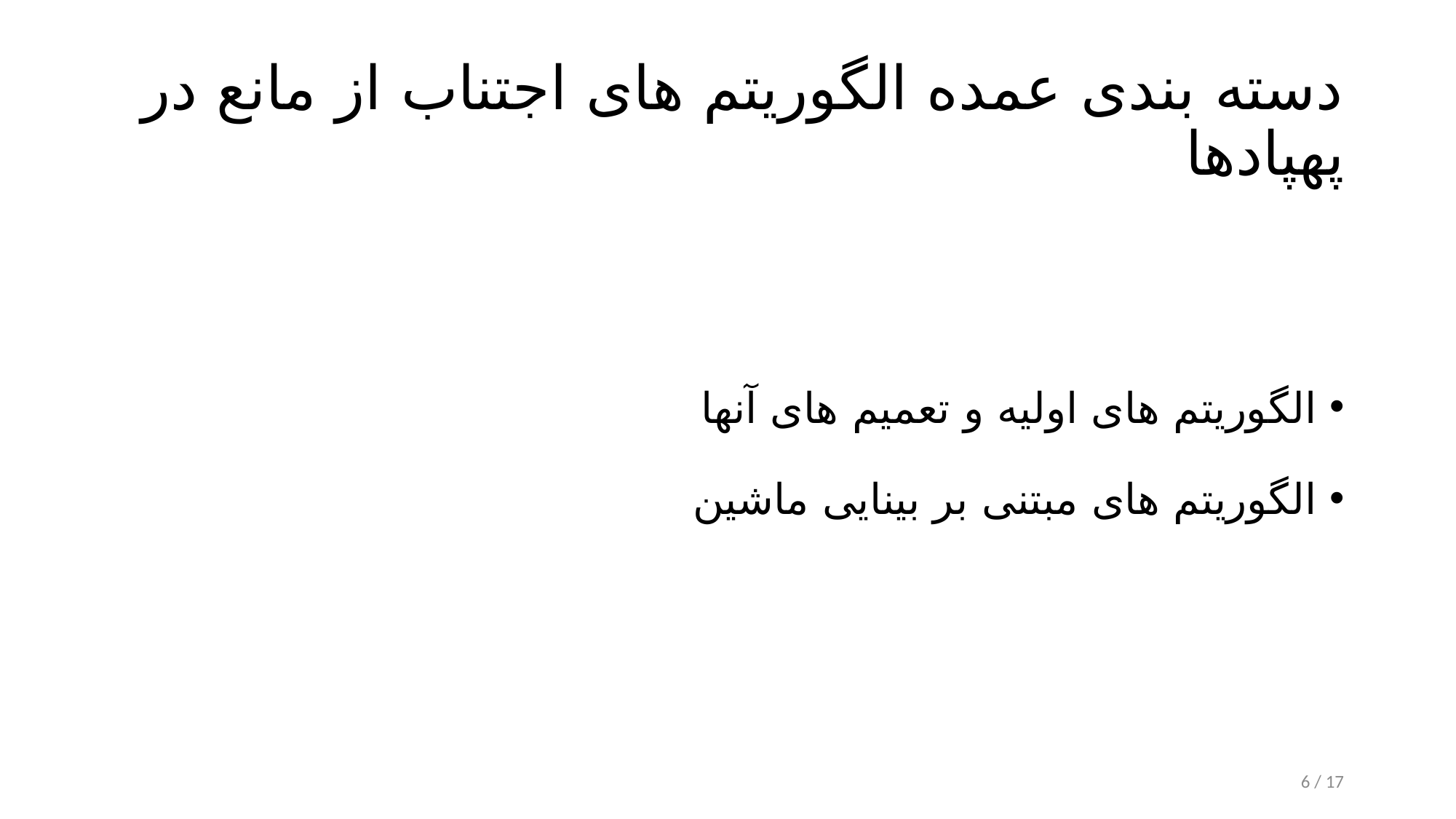

# دسته بندی عمده الگوریتم های اجتناب از مانع در پهپادها
الگوریتم های اولیه و تعمیم های آنها
الگوریتم های مبتنی بر بینایی ماشین
6 / 17